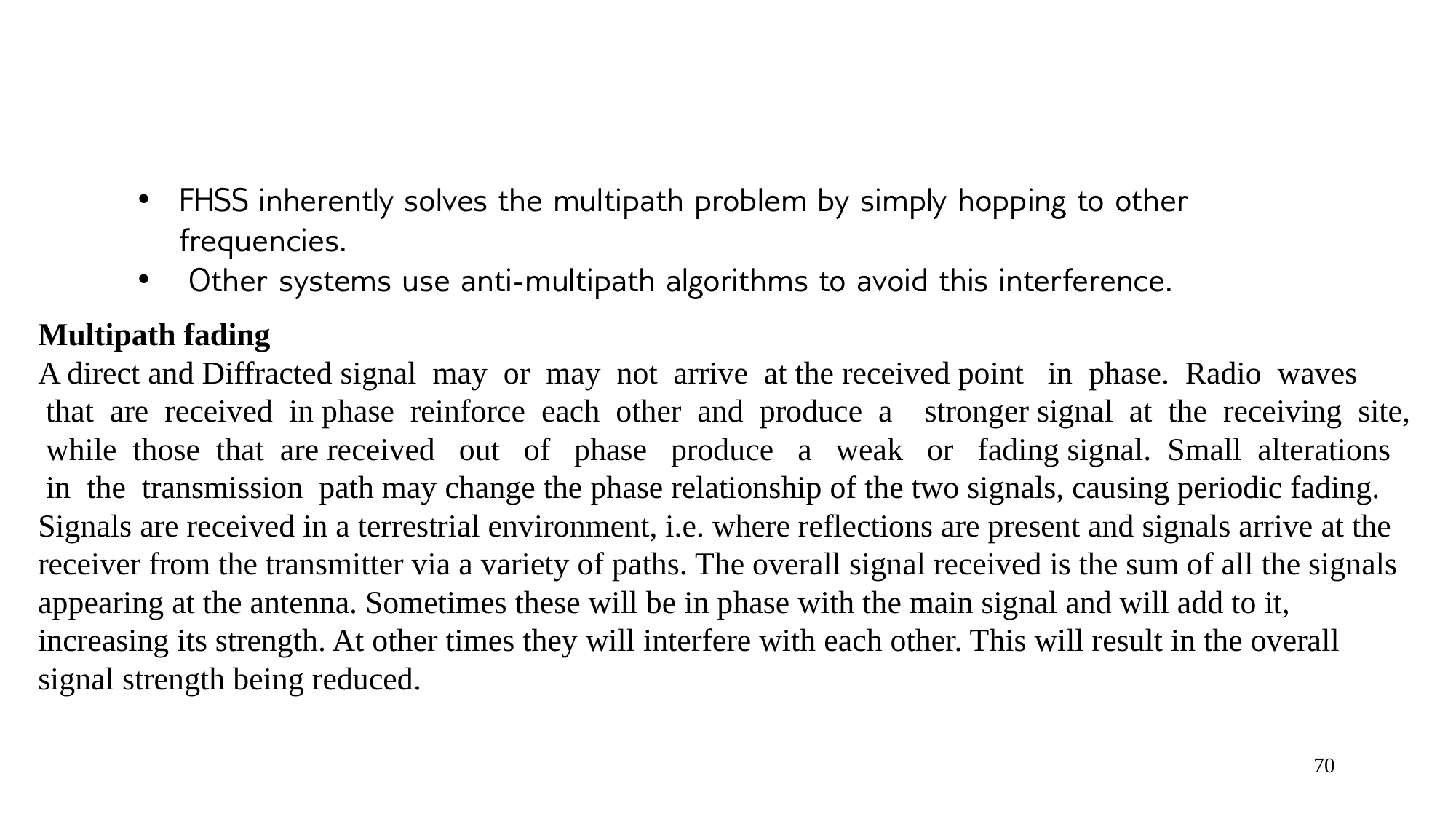

FHSS inherently solves the multipath problem by simply hopping to other frequencies.
 Other systems use anti-multipath algorithms to avoid this interference.

Multipath fading
A direct and Diffracted signal  may  or  may  not  arrive  at the received point   in  phase.  Radio  waves  that  are  received  in phase  reinforce  each  other  and  produce  a    stronger signal  at  the  receiving  site,  while  those  that  are received   out   of   phase   produce   a   weak   or   fading signal.  Small  alterations  in  the  transmission  path may change the phase relationship of the two signals, causing periodic fading.
Signals are received in a terrestrial environment, i.e. where reflections are present and signals arrive at the receiver from the transmitter via a variety of paths. The overall signal received is the sum of all the signals appearing at the antenna. Sometimes these will be in phase with the main signal and will add to it, increasing its strength. At other times they will interfere with each other. This will result in the overall signal strength being reduced.
70